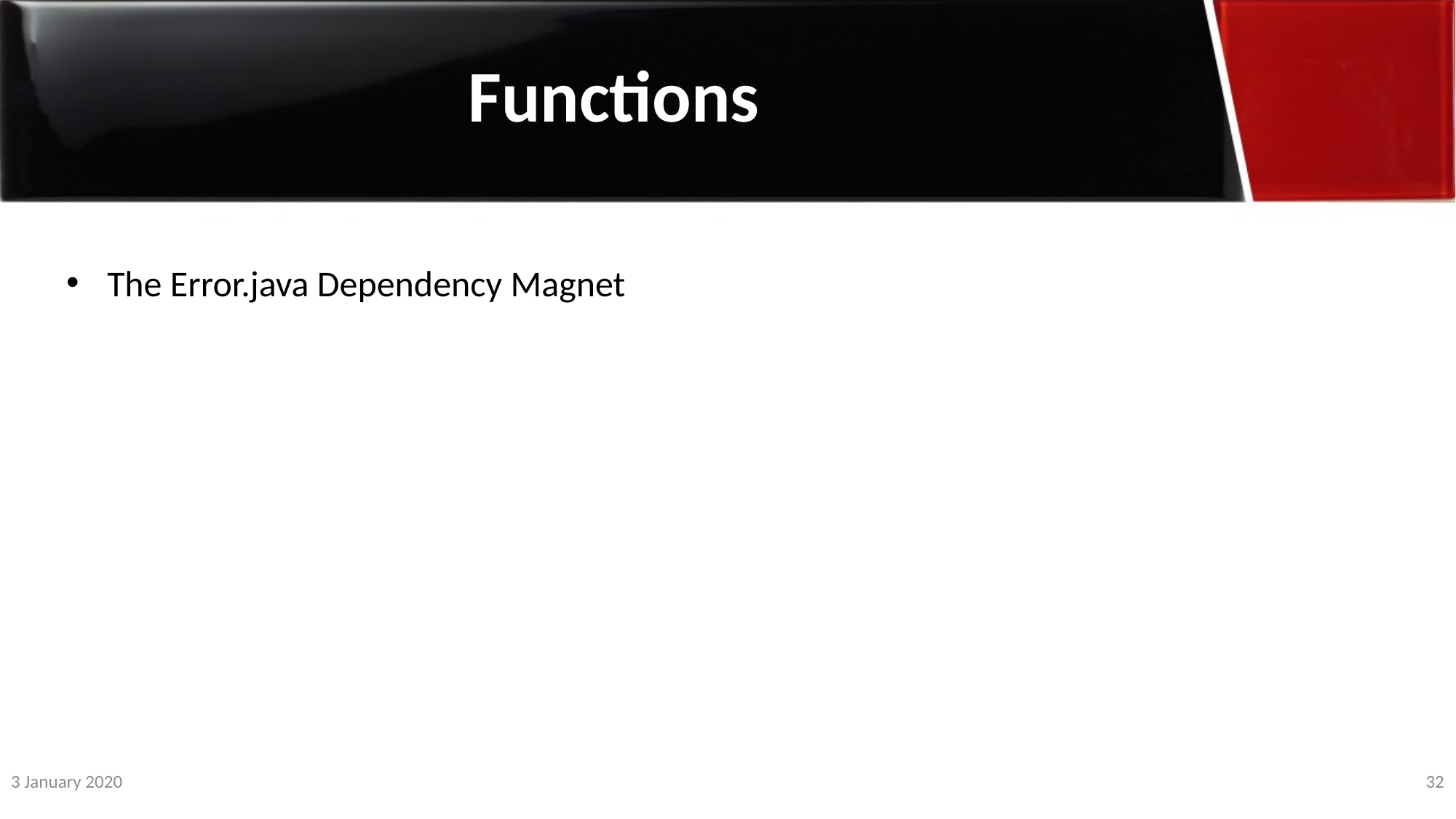

Functions

The Error.java Dependency Magnet

3 January 2020
32